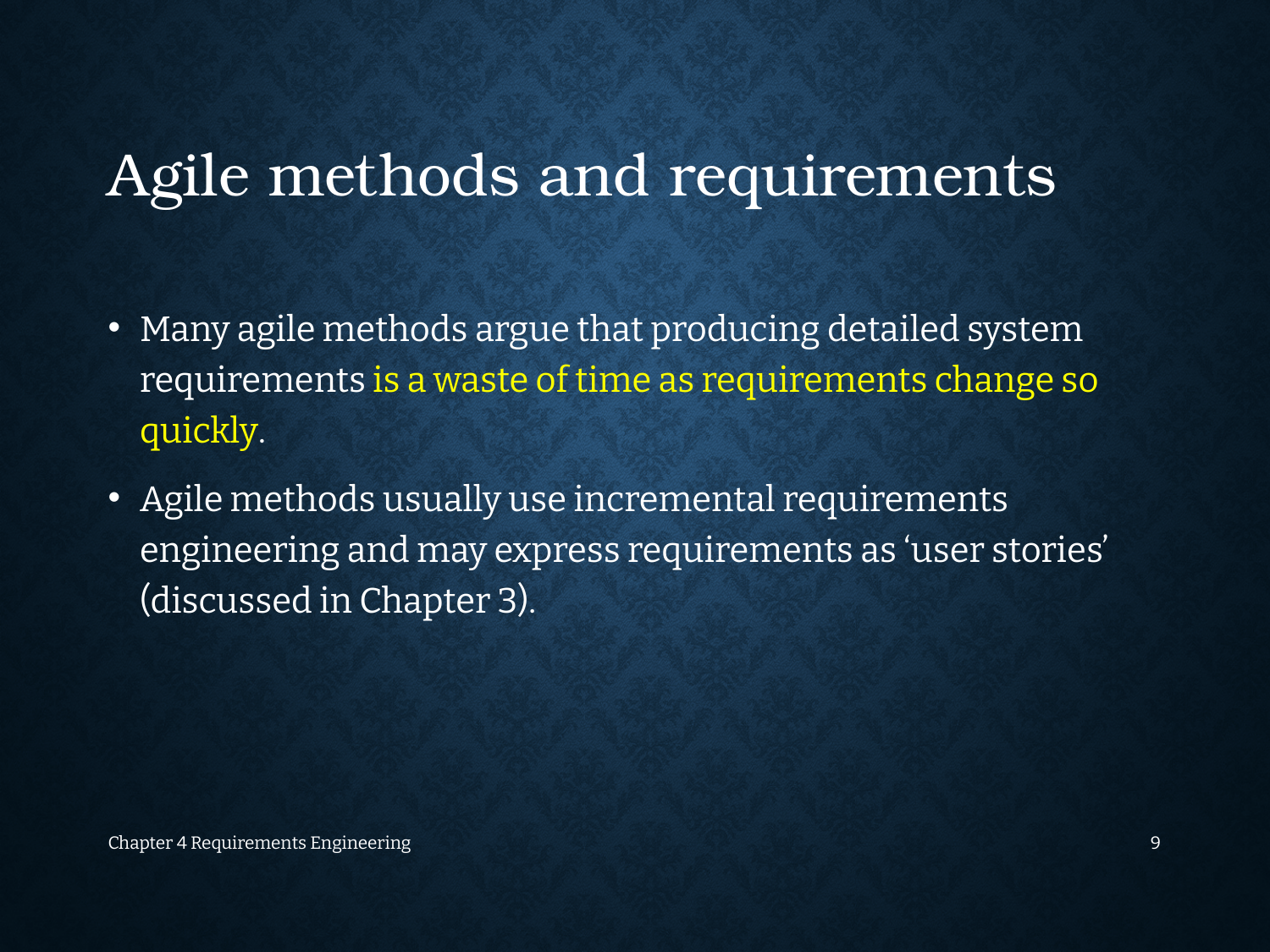

# Agile methods and requirements
Many agile methods argue that producing detailed system requirements is a waste of time as requirements change so quickly.
Agile methods usually use incremental requirements engineering and may express requirements as ‘user stories’ (discussed in Chapter 3).
Chapter 4 Requirements Engineering
9